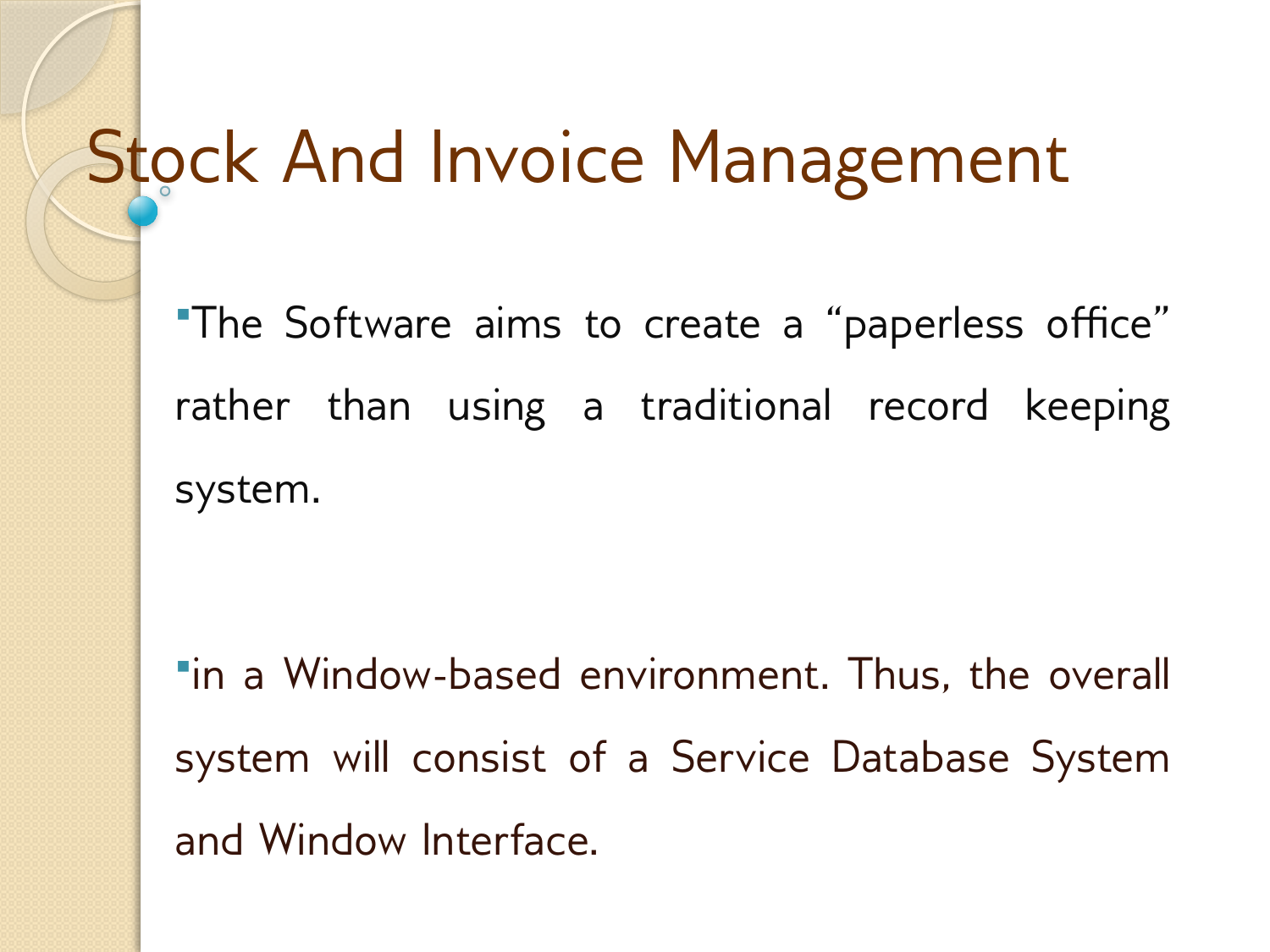

# Stock And Invoice Management
The Software aims to create a “paperless office” rather than using a traditional record keeping system.

in a Window-based environment. Thus, the overall system will consist of a Service Database System and Window Interface.